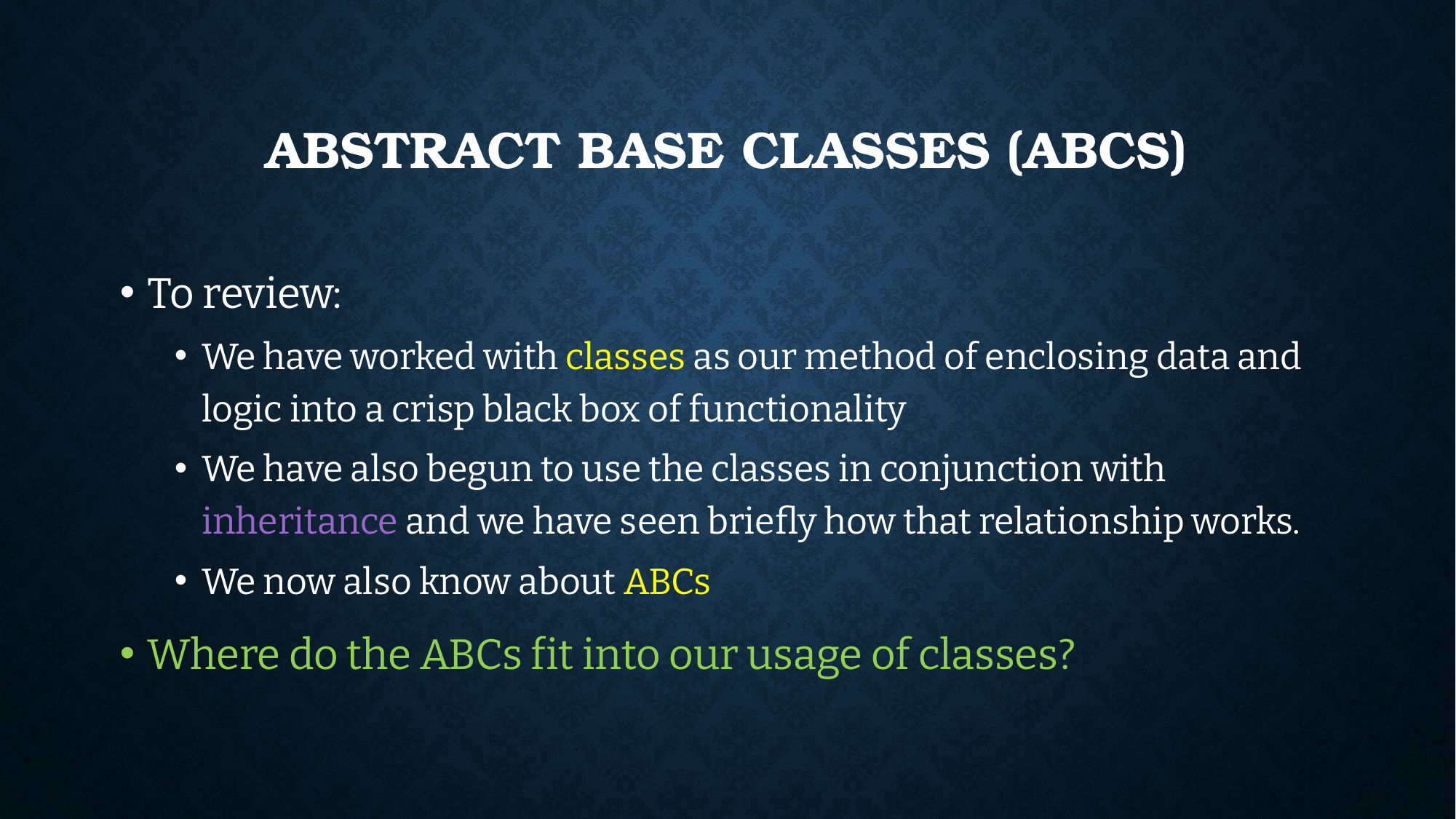

# Abstract Base Classes (ABCs)
To review:
We have worked with classes as our method of enclosing data and logic into a crisp black box of functionality
We have also begun to use the classes in conjunction with inheritance and we have seen briefly how that relationship works.
We now also know about ABCs
Where do the ABCs fit into our usage of classes?